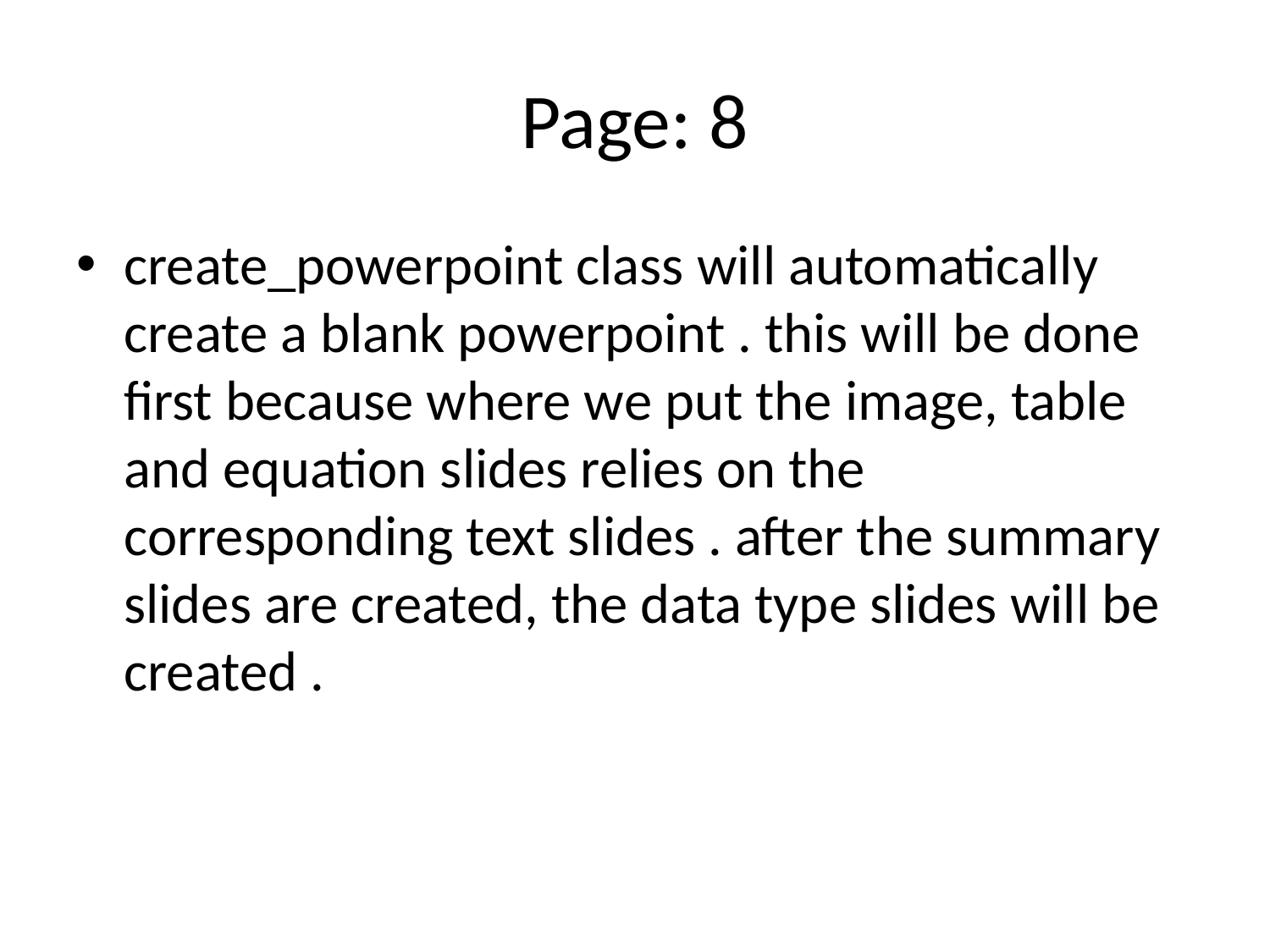

# Page: 8
create_powerpoint class will automatically create a blank powerpoint . this will be done first because where we put the image, table and equation slides relies on the corresponding text slides . after the summary slides are created, the data type slides will be created .